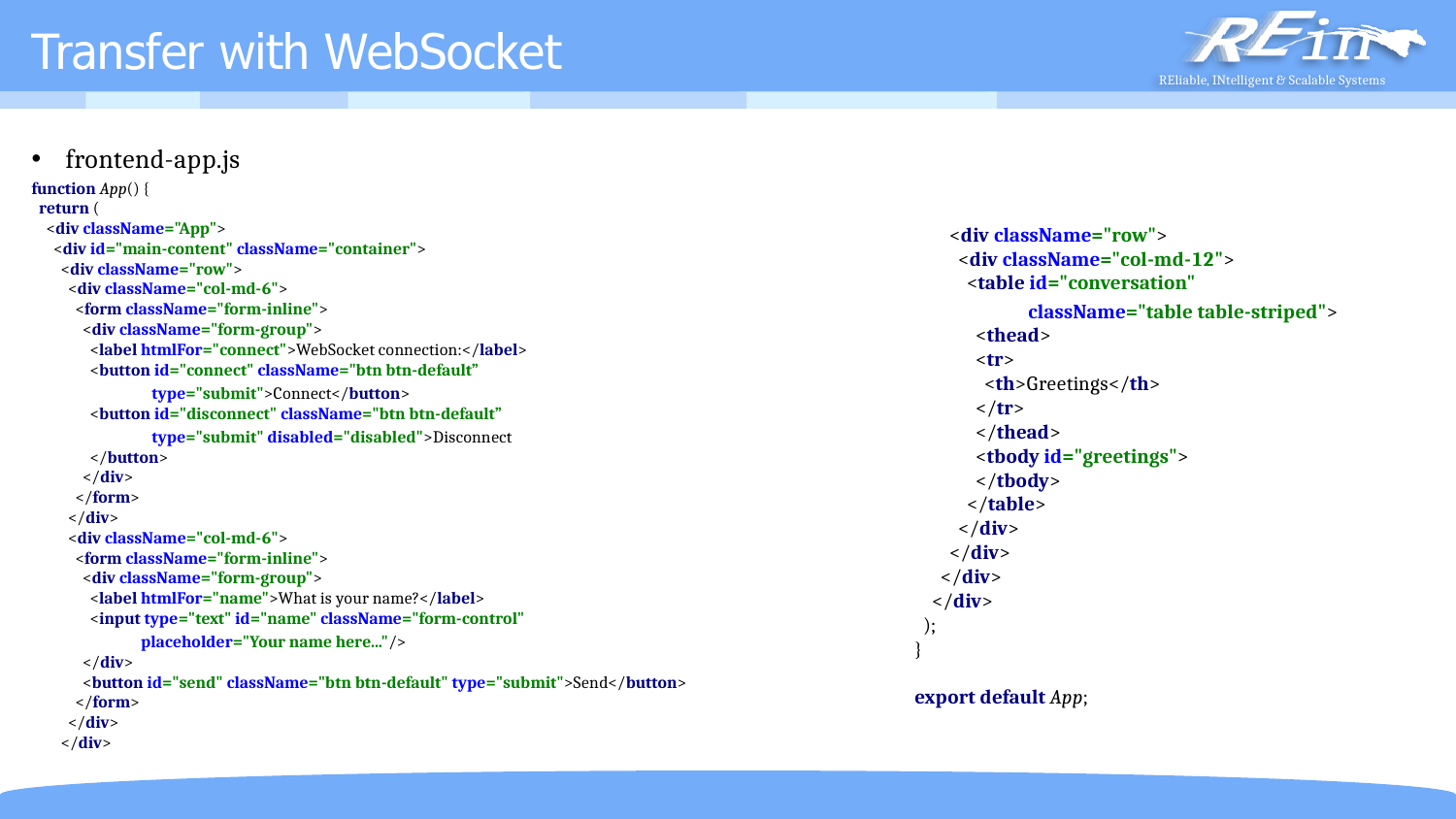

# Transfer with WebSocket
frontend-app.js
function App() {
  return (
    <div className="App">
      <div id="main-content" className="container">
        <div className="row">
          <div className="col-md-6">
            <form className="form-inline">
              <div className="form-group">
                <label htmlFor="connect">WebSocket connection:</label>
                <button id="connect" className="btn btn-default”
                                 type="submit">Connect</button>
                <button id="disconnect" className="btn btn-default”
                                 type="submit" disabled="disabled">Disconnect
                </button>
              </div>
            </form>
          </div>
          <div className="col-md-6">
            <form className="form-inline">
              <div className="form-group">
                <label htmlFor="name">What is your name?</label>
                <input type="text" id="name" className="form-control"
                              placeholder="Your name here..."/>
              </div>
              <button id="send" className="btn btn-default" type="submit">Send</button>
            </form>
          </div>
        </div>
        <div className="row">
          <div className="col-md-12">
            <table id="conversation"
                          className="table table-striped">
              <thead>
              <tr>
                <th>Greetings</th>
              </tr>
              </thead>
              <tbody id="greetings">
              </tbody>
            </table>
          </div>
        </div>
      </div>
    </div>
  );
}
export default App;
43